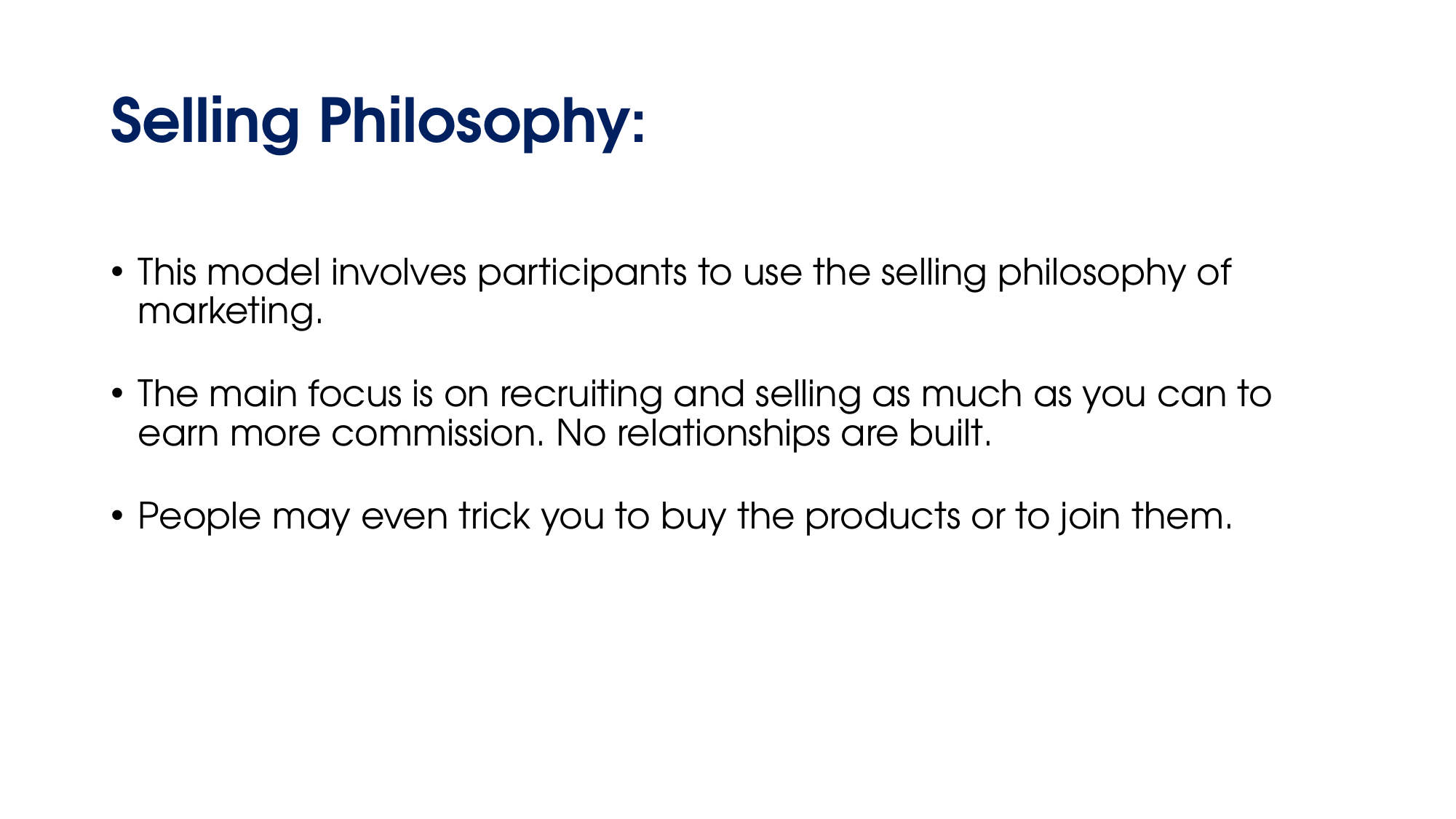

# Selling Philosophy:

This model involves participants to use the selling philosophy of marketing.

The main focus is on recruiting and selling as much as you can to earn more commission. No relationships are built.

People may even trick you to buy the products or to join them.